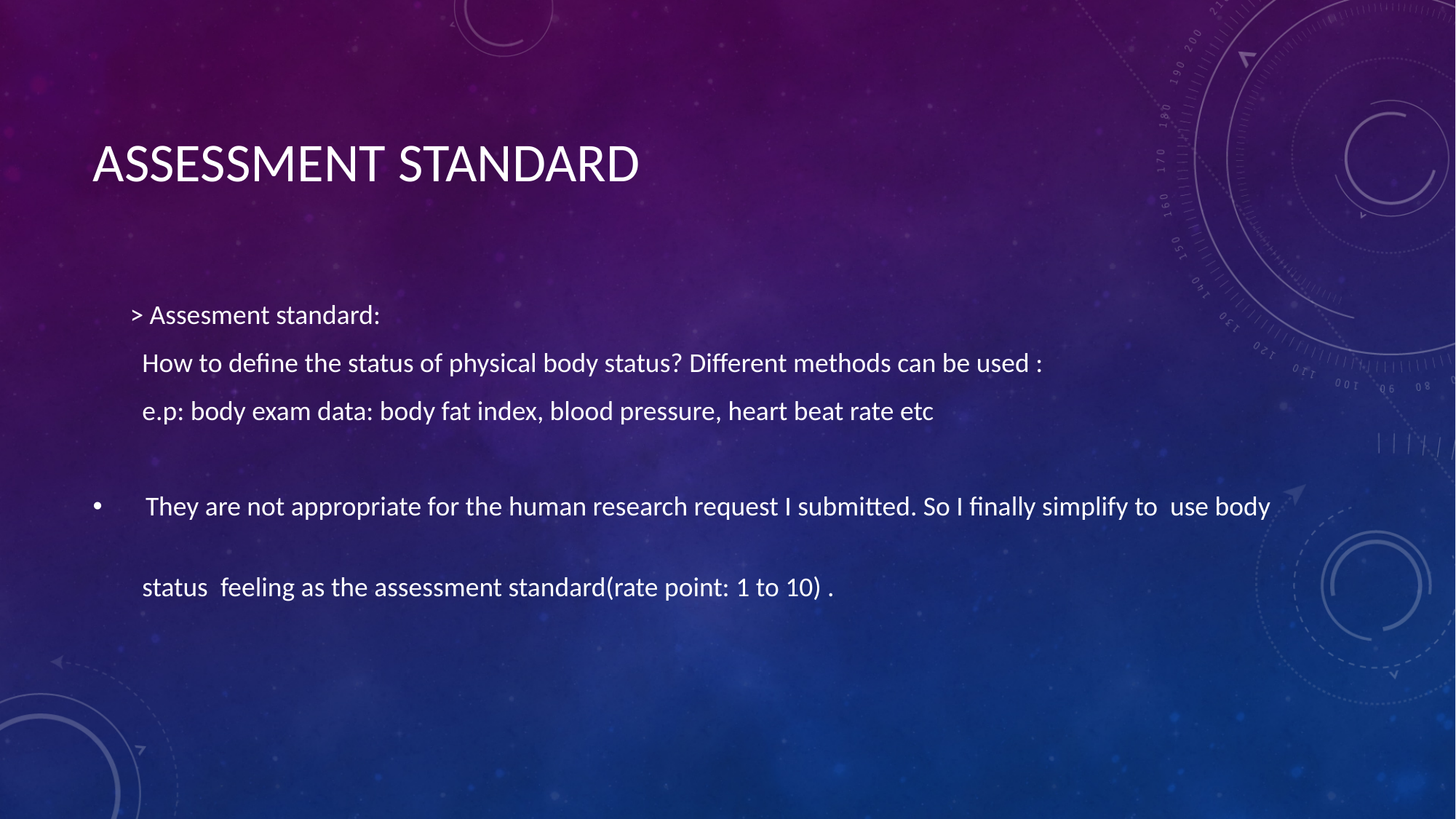

# assessment standard
      > Assesment standard:
        How to define the status of physical body status? Different methods can be used :
        e.p: body exam data: body fat index, blood pressure, heart beat rate etc

   They are not appropriate for the human research request I submitted. So I finally simplify to  use body
        status  feeling as the assessment standard(rate point: 1 to 10) .